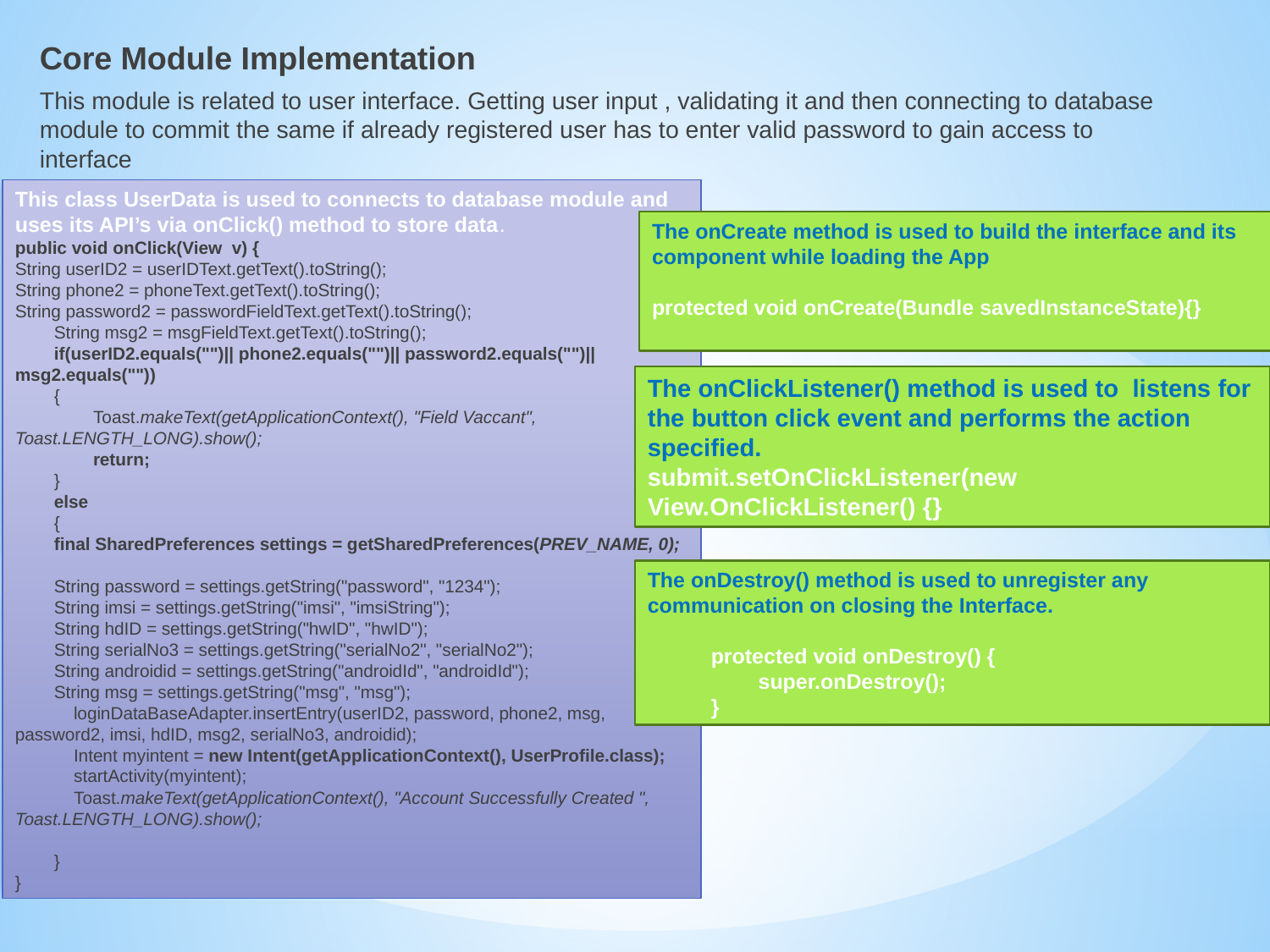

Core Module Implementation
This module is related to user interface. Getting user input , validating it and then connecting to database module to commit the same if already registered user has to enter valid password to gain access to  interface
This class UserData is used to connects to database module and uses its API’s via onClick() method to store data.
public void onClick(View  v) {
String userID2 = userIDText.getText().toString();
String phone2 = phoneText.getText().toString();
String password2 = passwordFieldText.getText().toString();
        String msg2 = msgFieldText.getText().toString();
        if(userID2.equals("")|| phone2.equals("")|| password2.equals("")||msg2.equals(""))
        {
                Toast.makeText(getApplicationContext(), "Field Vaccant", Toast.LENGTH_LONG).show();
                return;
        }
        else
        {
        final SharedPreferences settings = getSharedPreferences(PREV_NAME, 0);

        String password = settings.getString("password", "1234");
        String imsi = settings.getString("imsi", "imsiString");
        String hdID = settings.getString("hwID", "hwID");
        String serialNo3 = settings.getString("serialNo2", "serialNo2");
        String androidid = settings.getString("androidId", "androidId");
        String msg = settings.getString("msg", "msg");
            loginDataBaseAdapter.insertEntry(userID2, password, phone2, msg, password2, imsi, hdID, msg2, serialNo3, androidid);
            Intent myintent = new Intent(getApplicationContext(), UserProfile.class);
            startActivity(myintent);
            Toast.makeText(getApplicationContext(), "Account Successfully Created ", Toast.LENGTH_LONG).show();

        }
}
The onCreate method is used to build the interface and its component while loading the App

protected void onCreate(Bundle savedInstanceState){}

The onClickListener() method is used to  listens for the button click event and performs the action specified.
submit.setOnClickListener(new View.OnClickListener() {}
The onDestroy() method is used to unregister any communication on closing the Interface.

protected void onDestroy() {
        super.onDestroy();
}